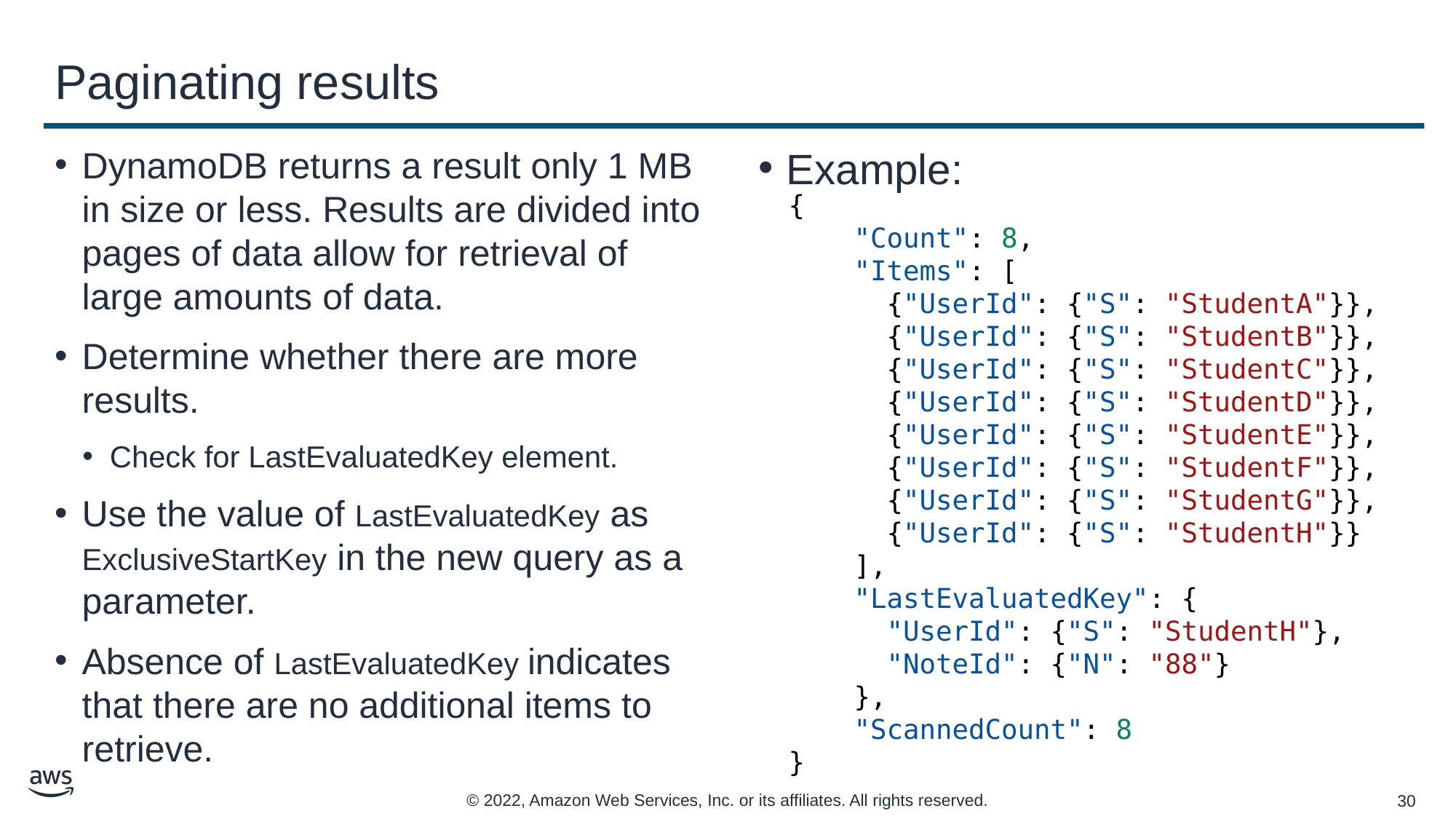

# Paginating results
DynamoDB returns a result only 1 MB in size or less. Results are divided into pages of data allow for retrieval of large amounts of data.
Determine whether there are more results.
Check for LastEvaluatedKey element.
Use the value of LastEvaluatedKey as ExclusiveStartKey in the new query as a parameter.
Absence of LastEvaluatedKey indicates that there are no additional items to retrieve.
Example:
{
    "Count": 8,
    "Items": [
      {"UserId": {"S": "StudentA"}},
      {"UserId": {"S": "StudentB"}},
      {"UserId": {"S": "StudentC"}},
      {"UserId": {"S": "StudentD"}},
      {"UserId": {"S": "StudentE"}},
      {"UserId": {"S": "StudentF"}},
      {"UserId": {"S": "StudentG"}},
      {"UserId": {"S": "StudentH"}}
    ],
    "LastEvaluatedKey": {
      "UserId": {"S": "StudentH"},
      "NoteId": {"N": "88"}
    },
    "ScannedCount": 8
}
30